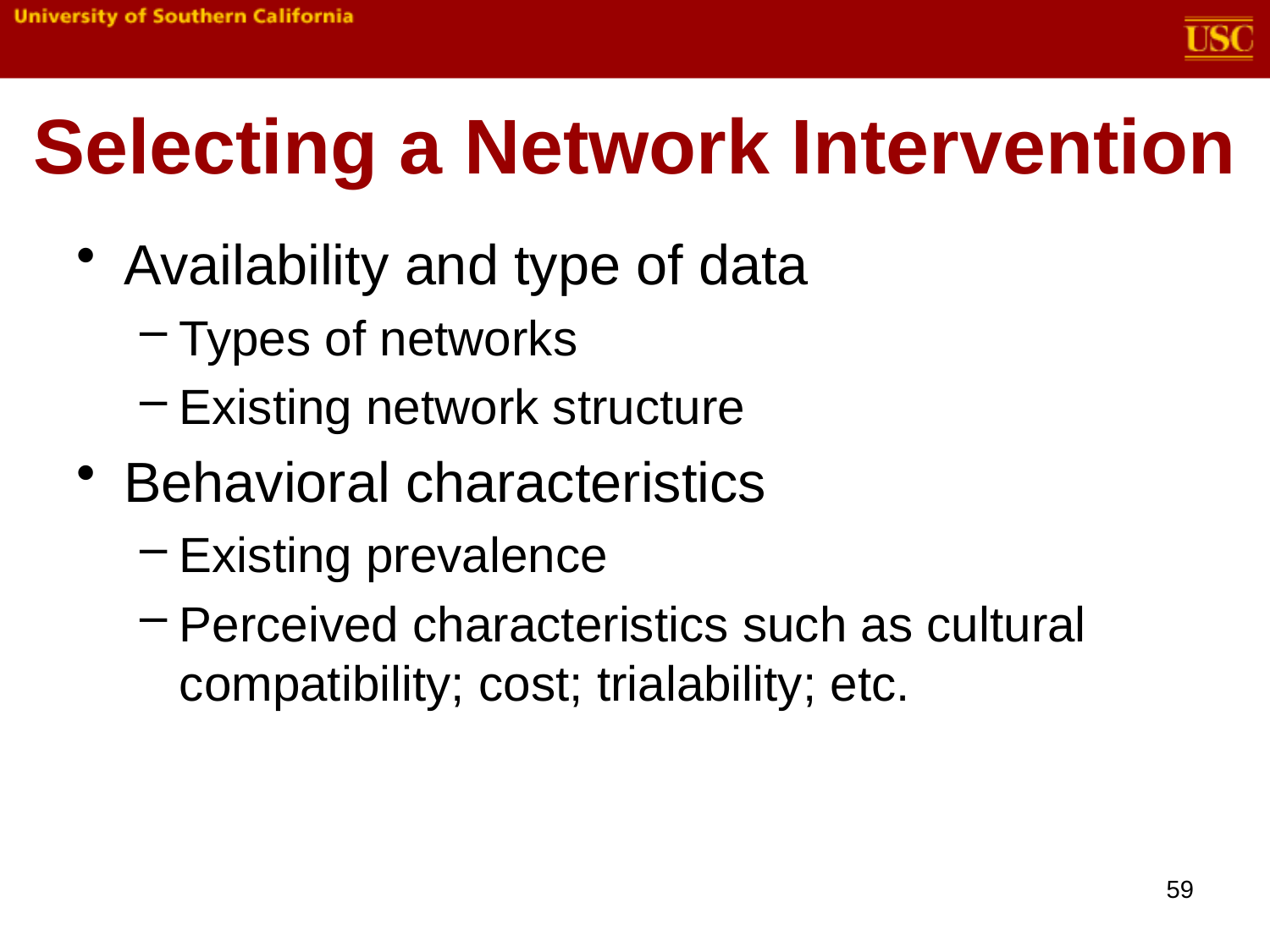

# Selecting a Network Intervention
Availability and type of data
Types of networks
Existing network structure
Behavioral characteristics
Existing prevalence
Perceived characteristics such as cultural compatibility; cost; trialability; etc.

59